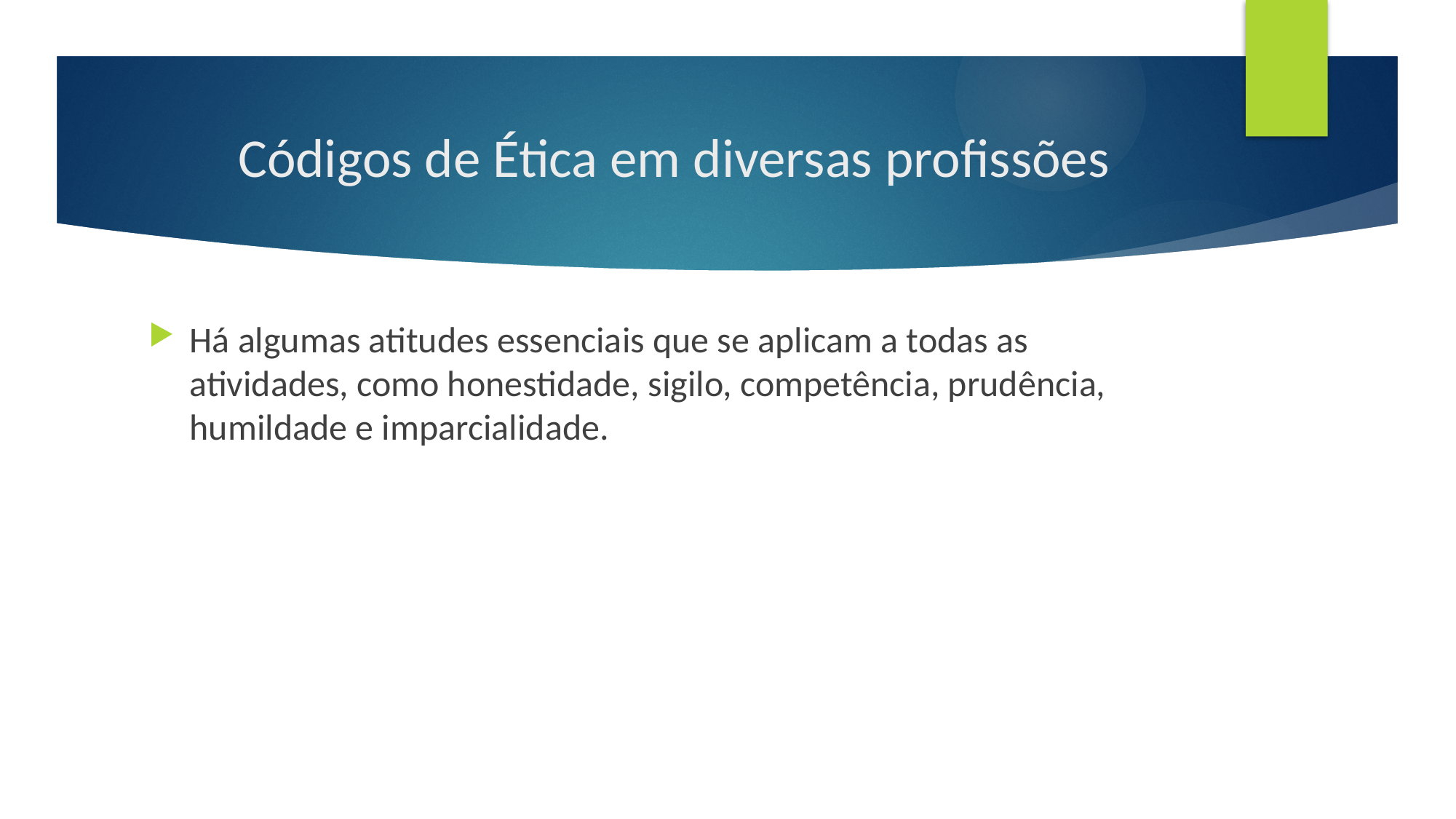

# Códigos de Ética em diversas profissões
Há algumas atitudes essenciais que se aplicam a todas as atividades, como honestidade, sigilo, competência, prudência, humildade e imparcialidade.